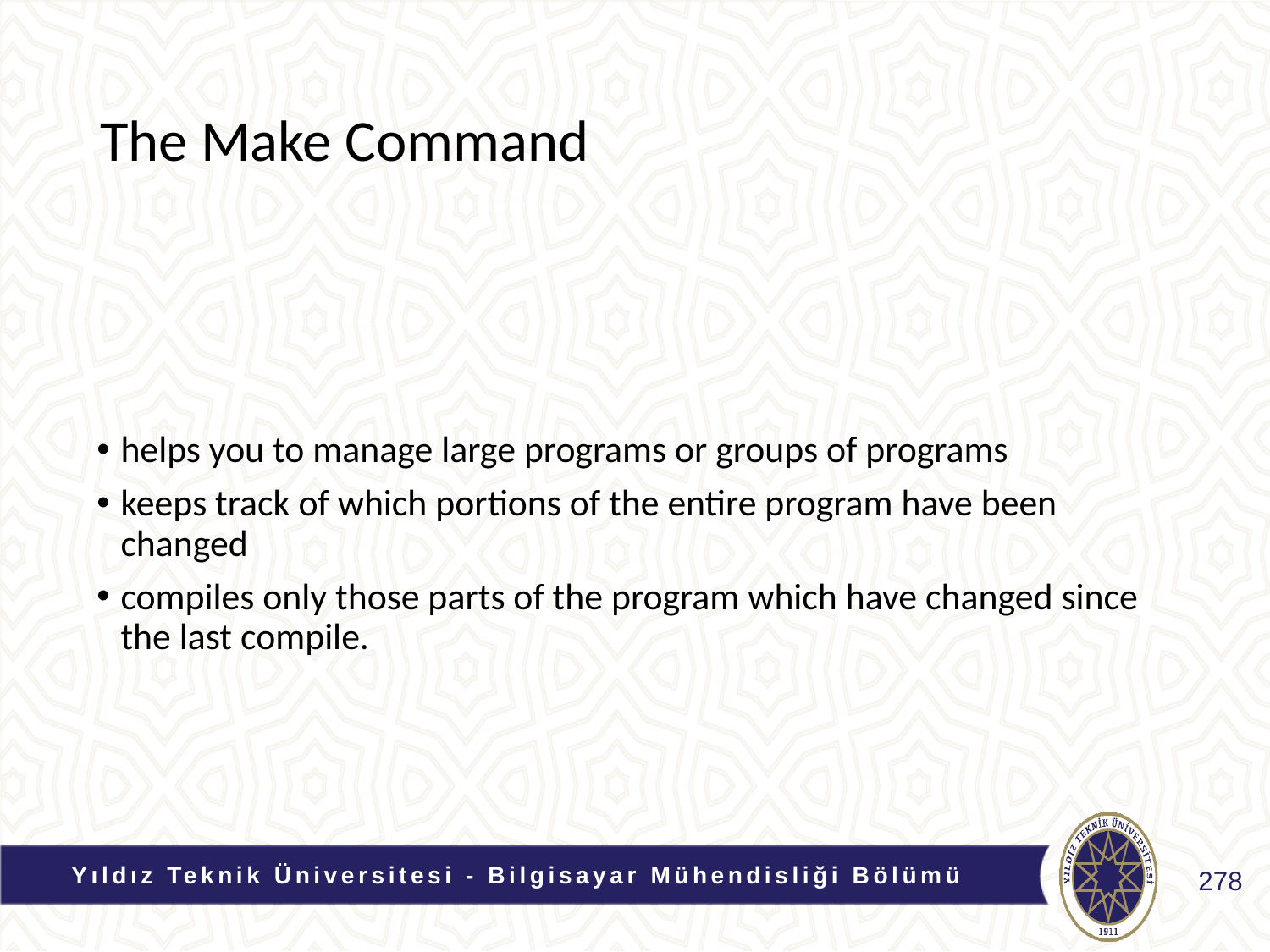

# The Make Command

helps you to manage large programs or groups of programs
keeps track of which portions of the entire program have been changed
compiles only those parts of the program which have changed since the last compile.

Yıldız Teknik Üniversitesi - Bilgisayar Mühendisliği Bölümü
278